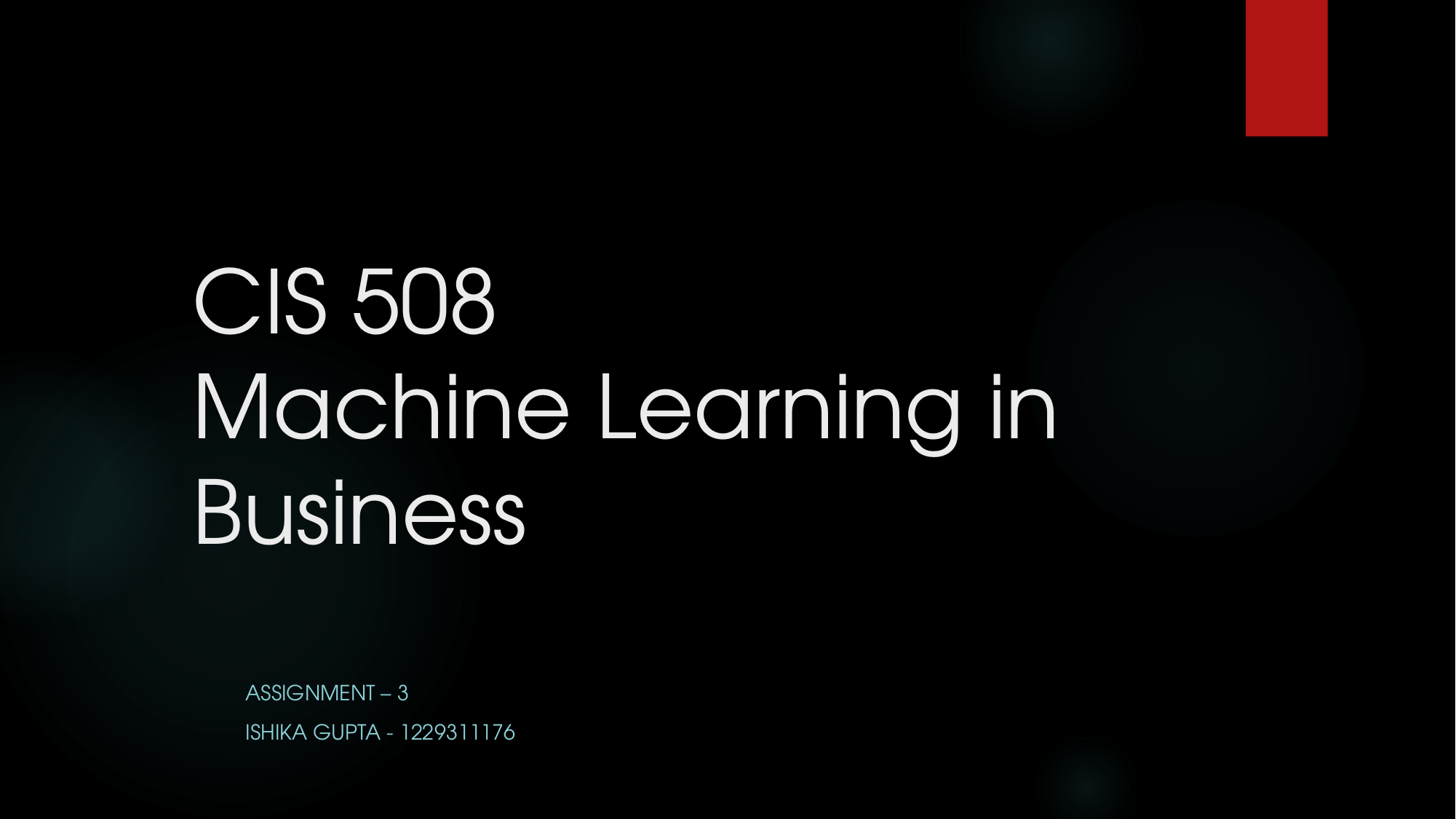

# CIS 508 Machine Learning in Business
Assignment – 3
Ishika Gupta - 1229311176